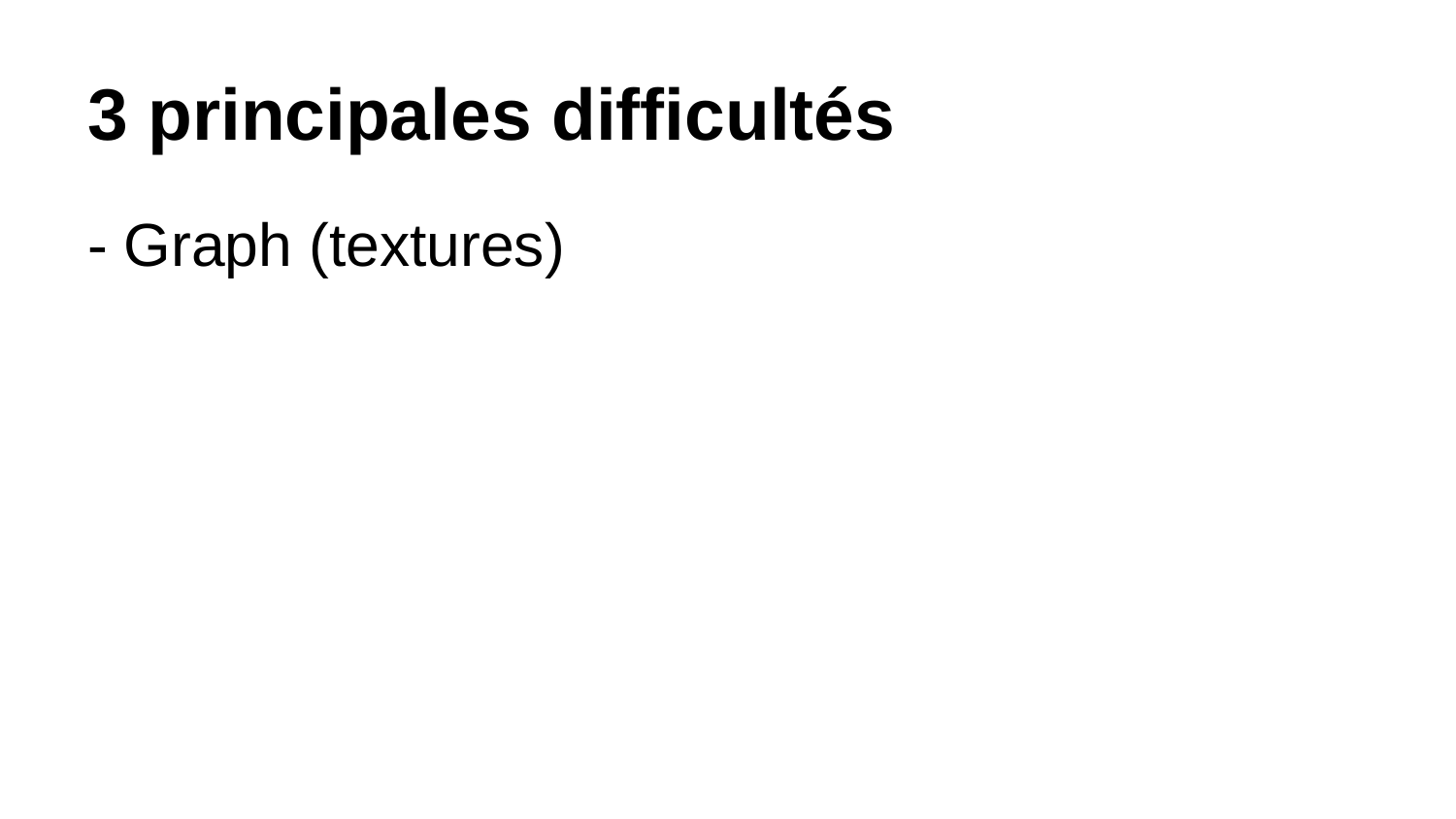

# 3 principales difficultés
- Graph (textures)